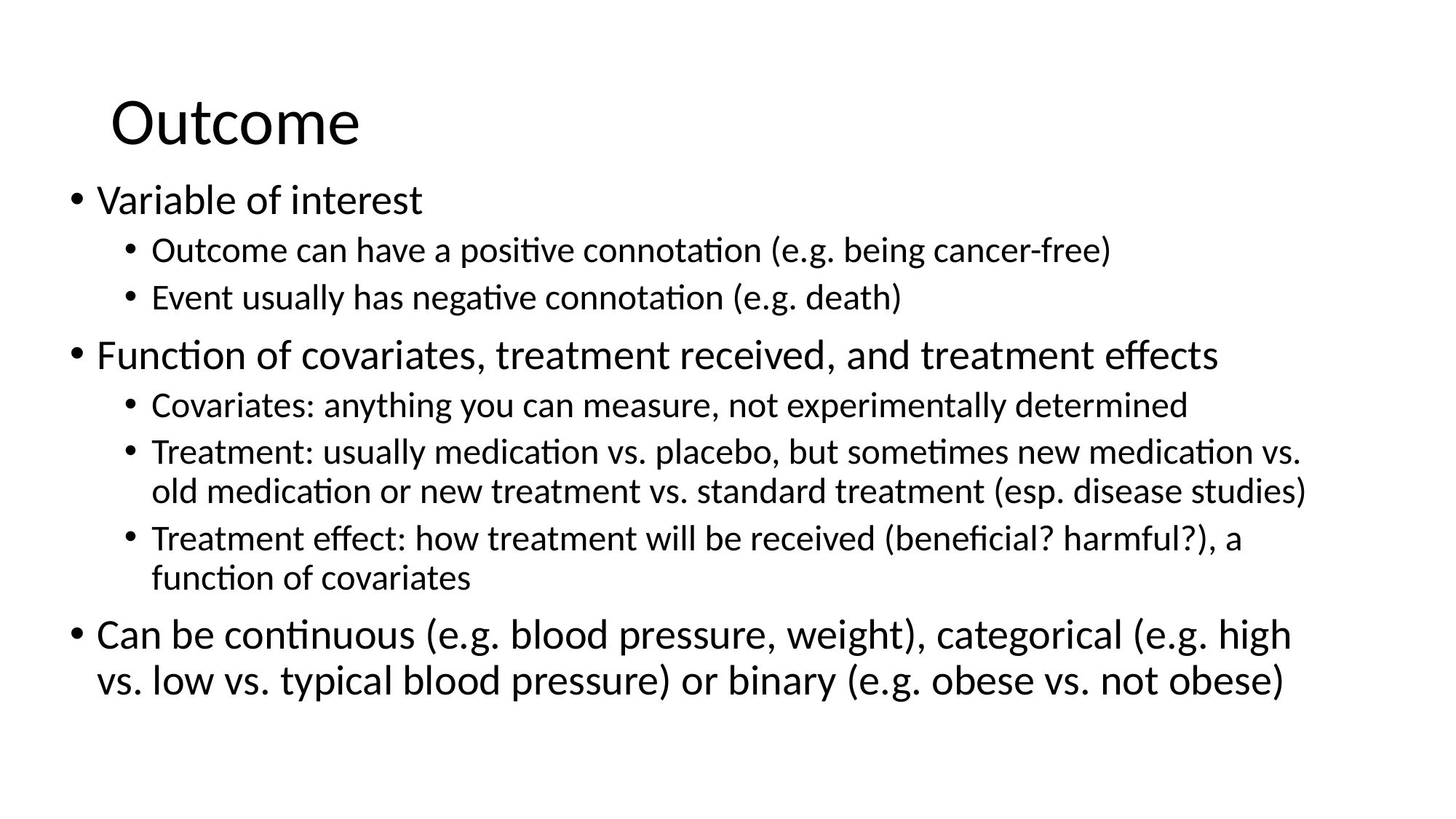

# Outcome
Variable of interest
Outcome can have a positive connotation (e.g. being cancer-free)
Event usually has negative connotation (e.g. death)
Function of covariates, treatment received, and treatment effects
Covariates: anything you can measure, not experimentally determined
Treatment: usually medication vs. placebo, but sometimes new medication vs. old medication or new treatment vs. standard treatment (esp. disease studies)
Treatment effect: how treatment will be received (beneficial? harmful?), a function of covariates
Can be continuous (e.g. blood pressure, weight), categorical (e.g. high vs. low vs. typical blood pressure) or binary (e.g. obese vs. not obese)